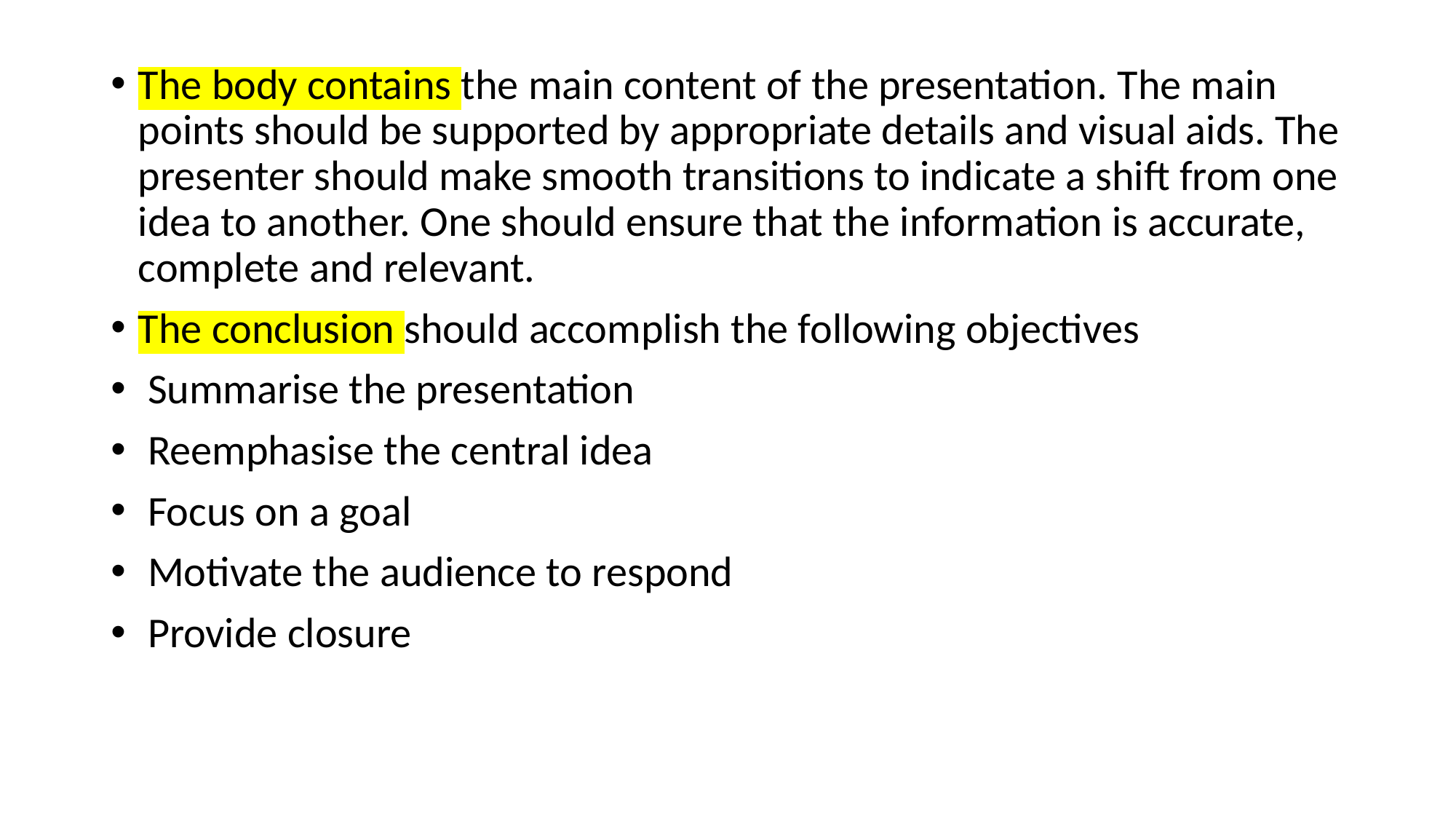

The body contains the main content of the presentation. The main points should be supported by appropriate details and visual aids. The presenter should make smooth transitions to indicate a shift from one idea to another. One should ensure that the information is accurate, complete and relevant.
The conclusion should accomplish the following objectives
 Summarise the presentation
 Reemphasise the central idea
 Focus on a goal
 Motivate the audience to respond
 Provide closure